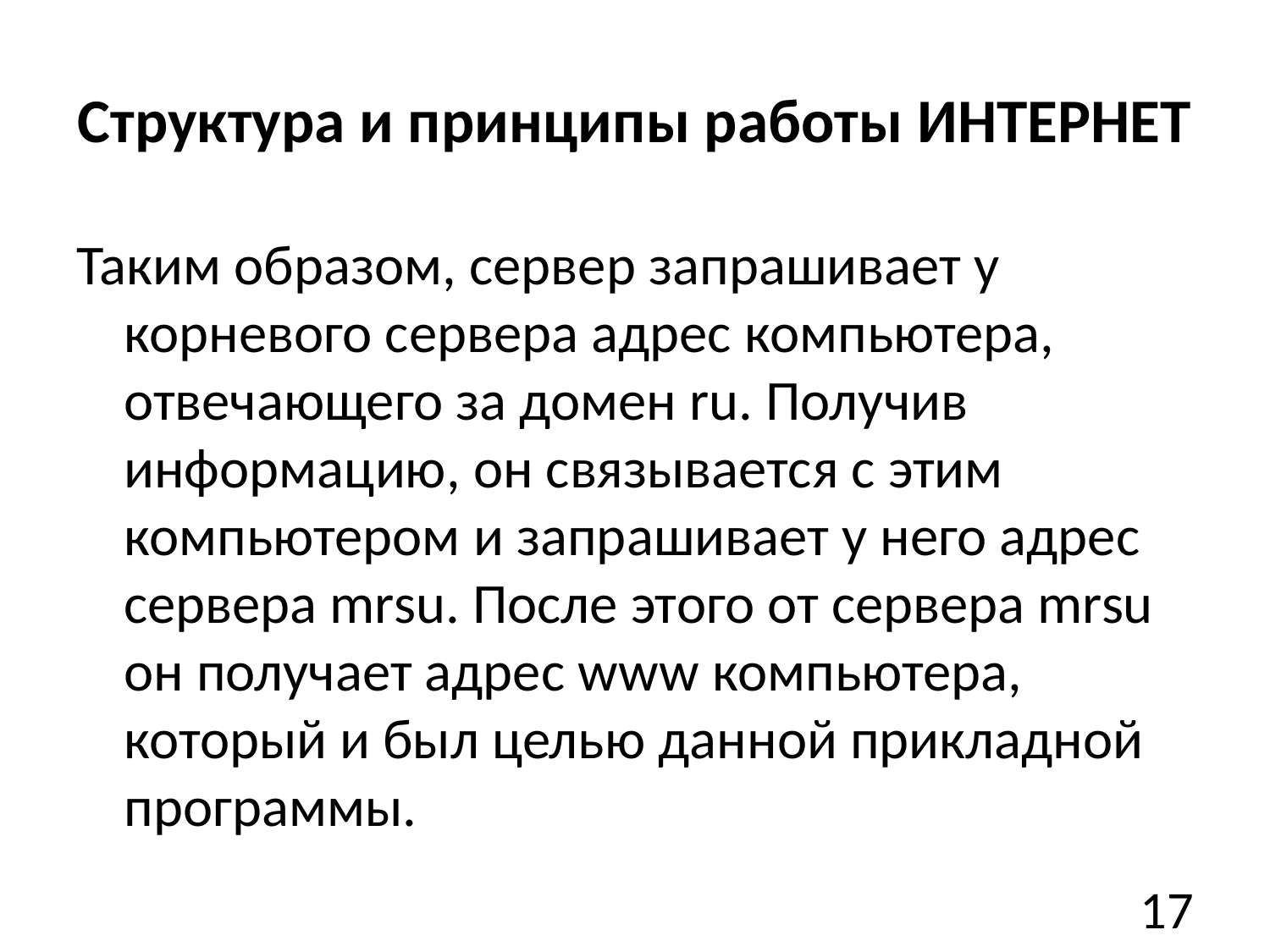

# Структура и принципы работы ИНТЕРНЕТ
Таким образом, сервер запрашивает у корневого сервера адрес компьютера, отвечающего за домен ru. Получив информацию, он связывается с этим компьютером и запрашивает у него адрес сервера mrsu. После этого от сервера mrsu он получает адрес www компьютера, который и был целью данной прикладной программы.

17